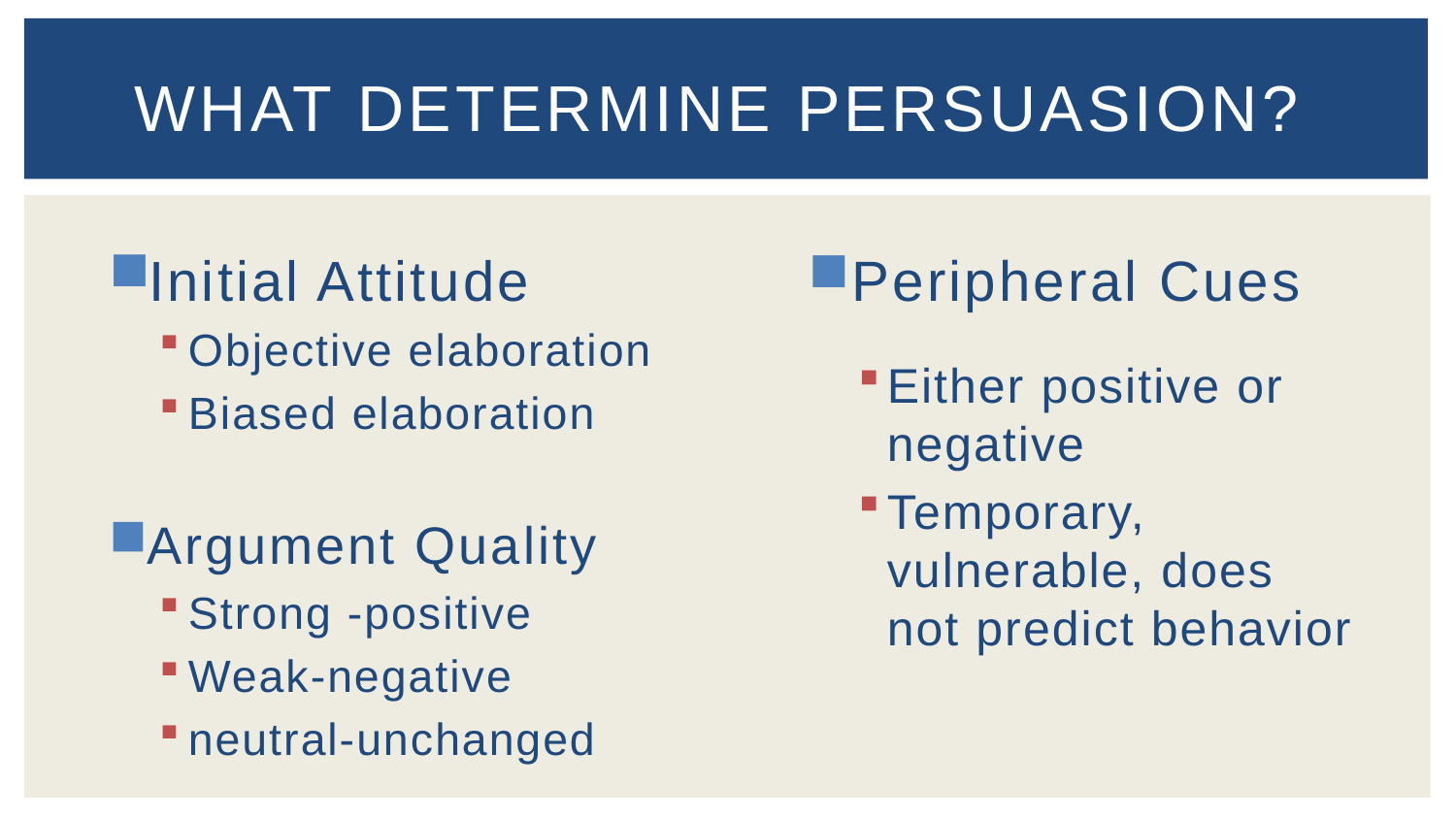

# What determine persuasion?
Initial Attitude
Objective elaboration
Biased elaboration

Argument Quality
Strong -positive
Weak-negative
neutral-unchanged

Peripheral Cues
Either positive or negative
Temporary, vulnerable, does not predict behavior